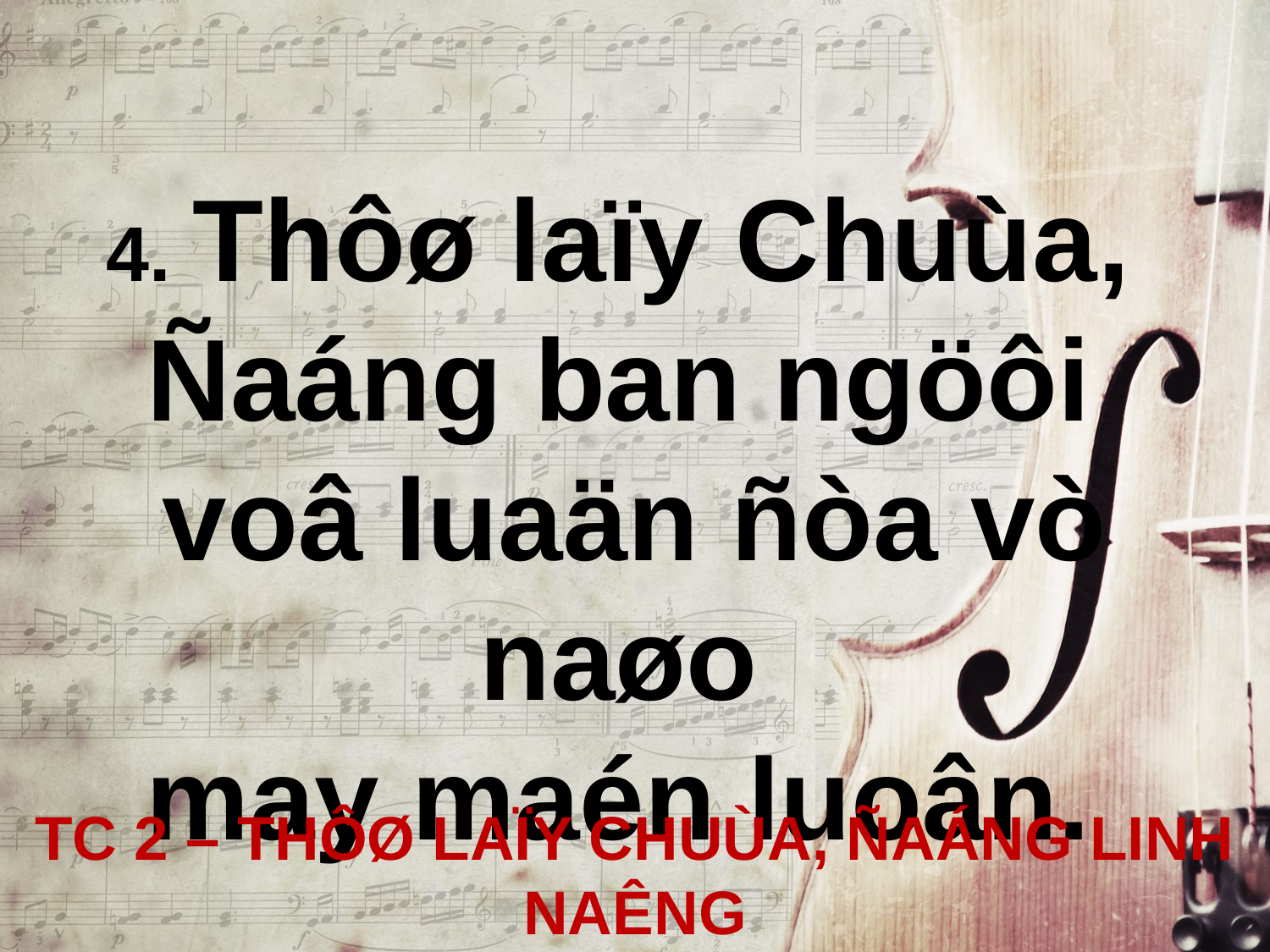

4. Thôø laïy Chuùa,
Ñaáng ban ngöôi
voâ luaän ñòa vò naøo
may maén luoân.
TC 2 – THÔØ LAÏY CHUÙA, ÑAÁNG LINH NAÊNG